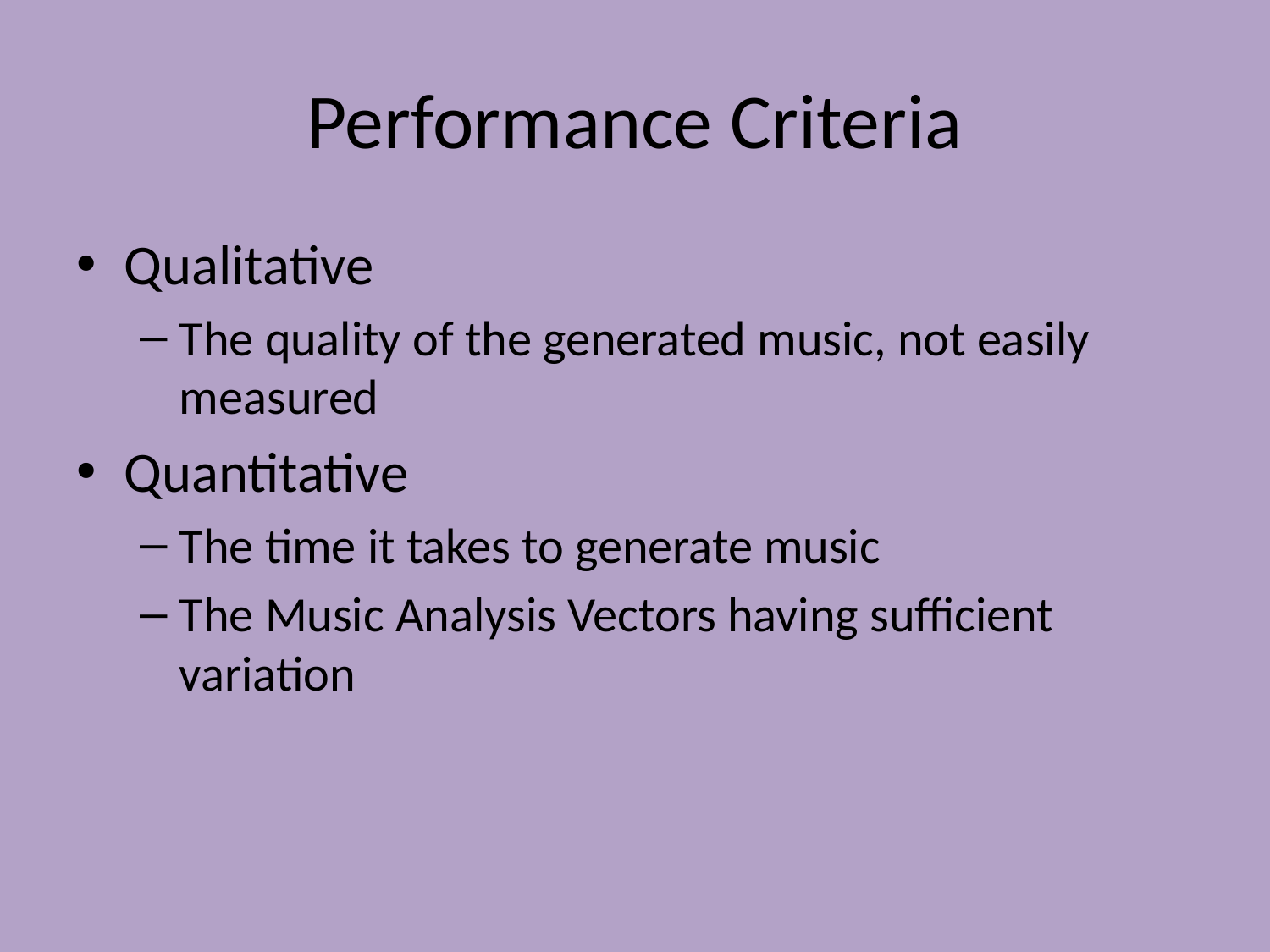

# Performance Criteria
Qualitative
The quality of the generated music, not easily measured
Quantitative
The time it takes to generate music
The Music Analysis Vectors having sufficient variation